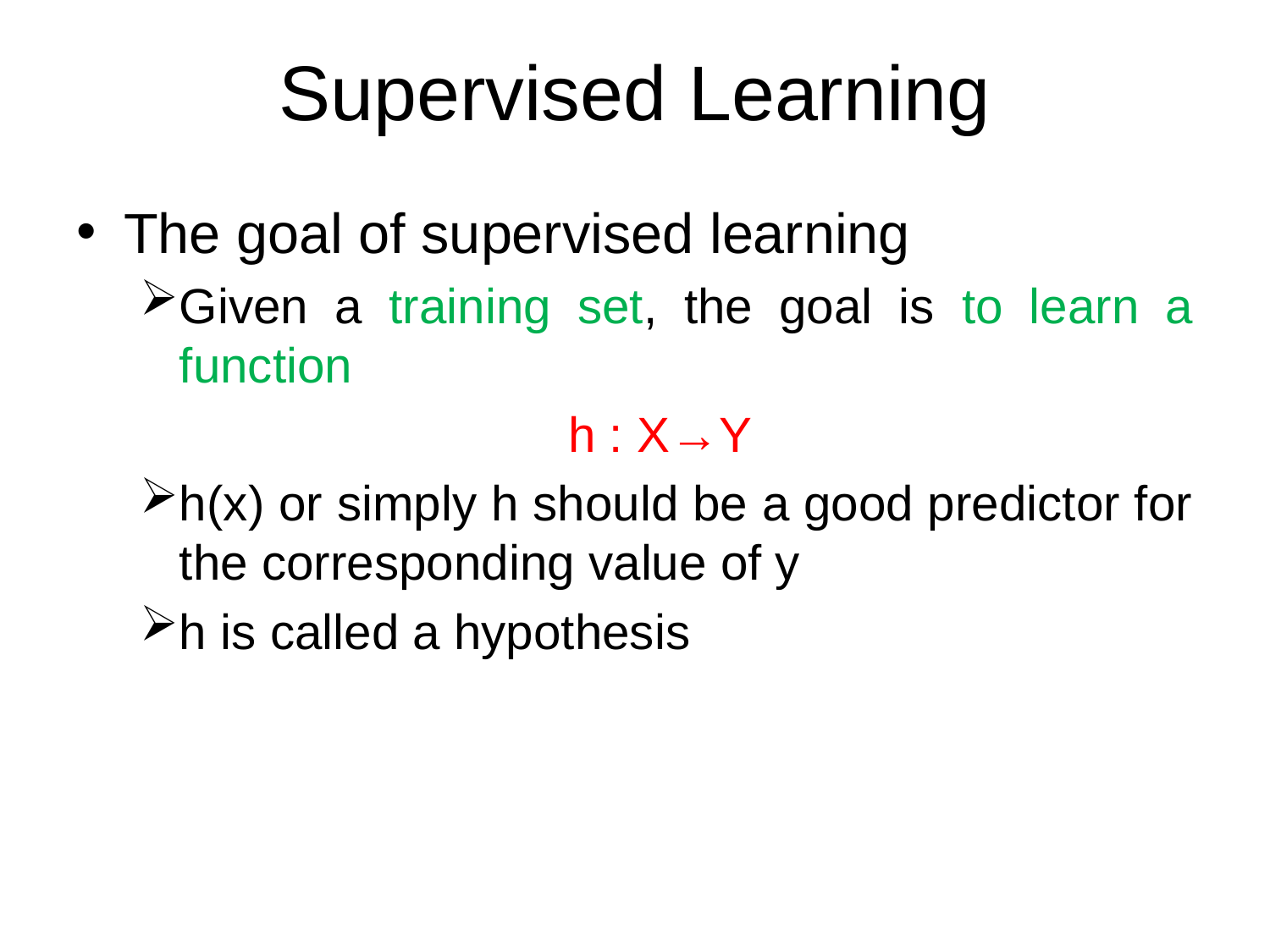

# Supervised Learning
The goal of supervised learning
Given a training set, the goal is to learn a function
h : X→Y
h(x) or simply h should be a good predictor for the corresponding value of y
h is called a hypothesis